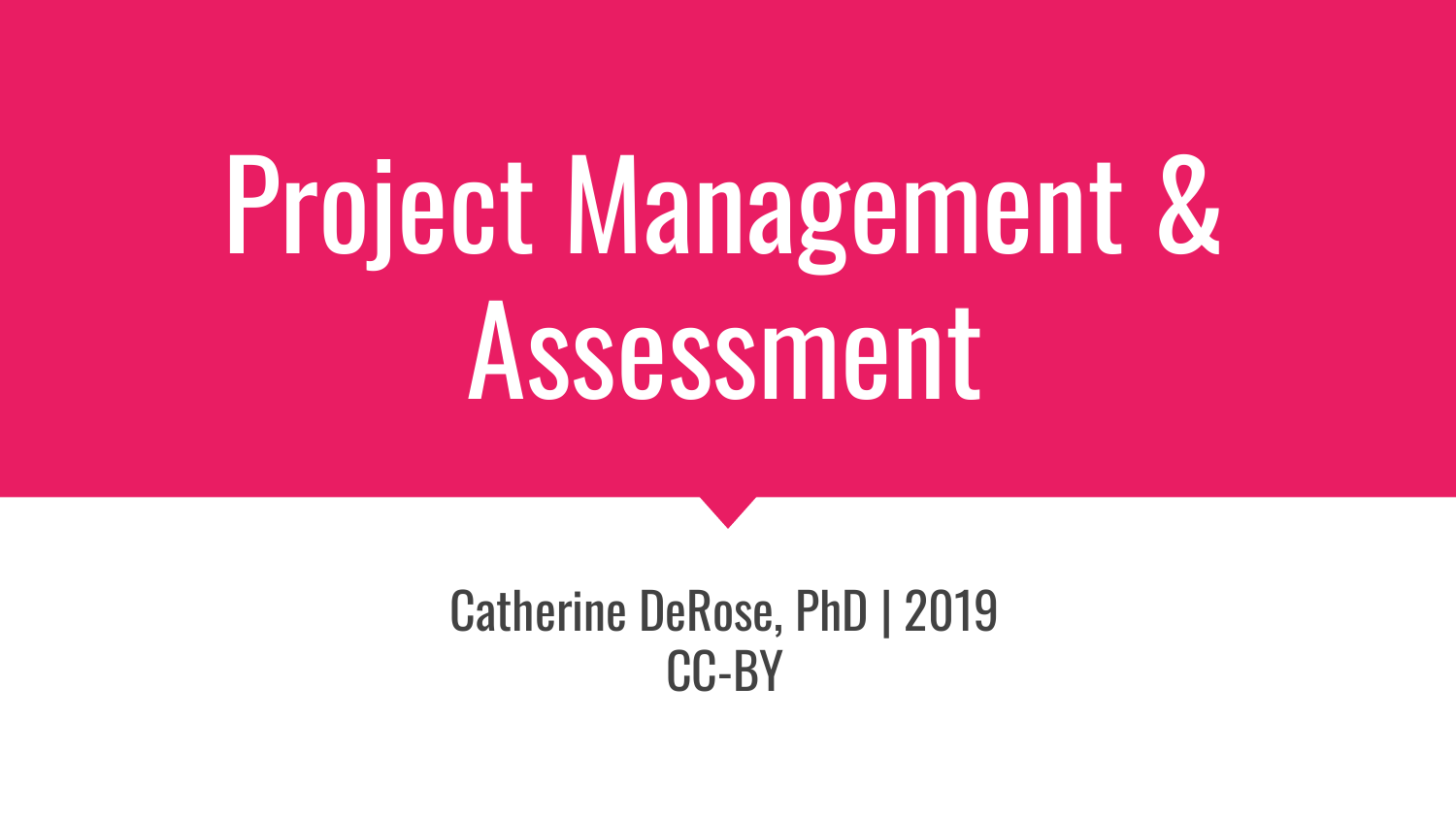

# Project Management & Assessment
Catherine DeRose, PhD | 2019
CC-BY